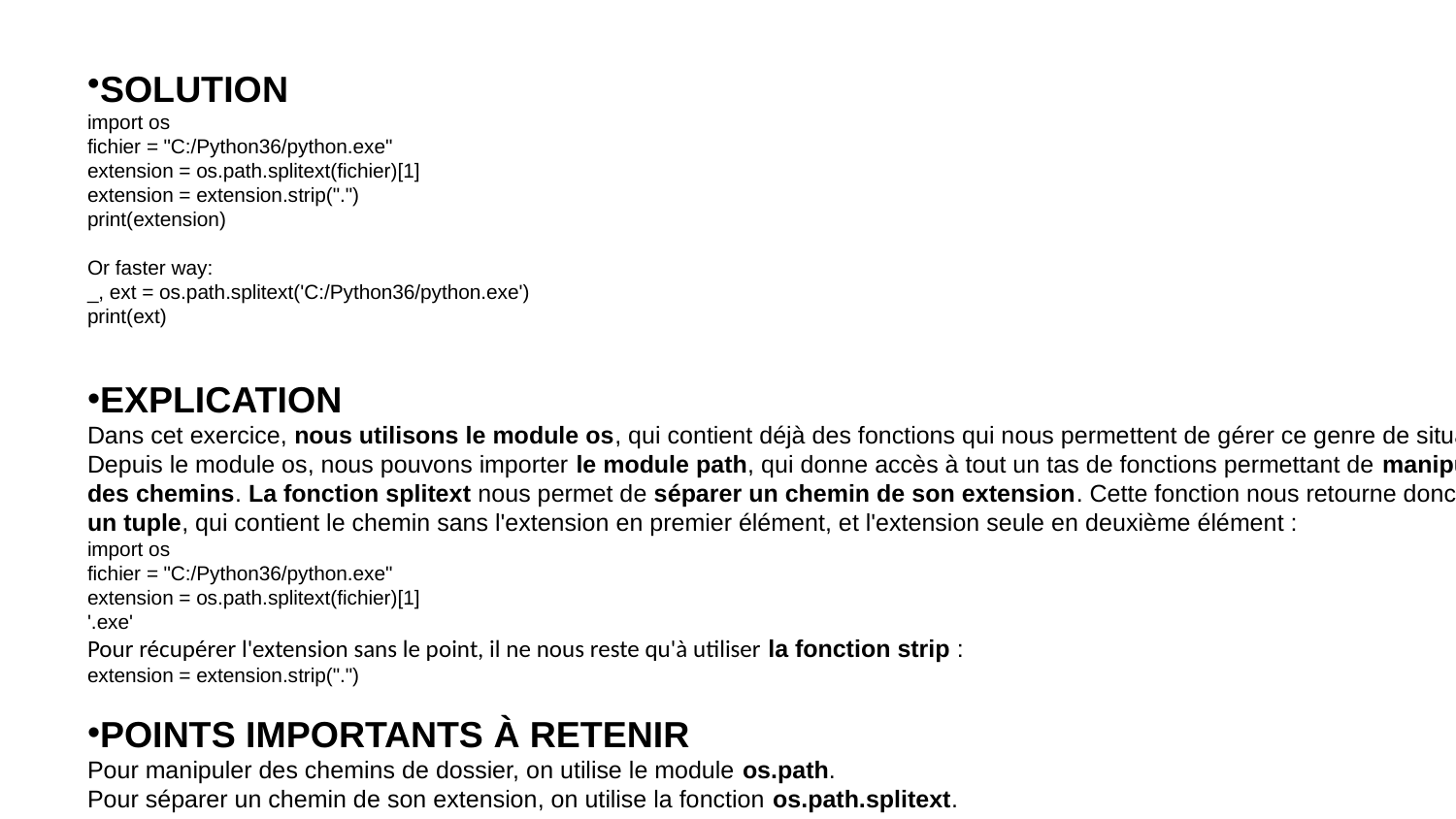

# Récupérer l'extension d'un fichier
SOLUTION
import os
fichier = "C:/Python36/python.exe"
extension = os.path.splitext(fichier)[1]
extension = extension.strip(".")
print(extension)

Or faster way:
_, ext = os.path.splitext('C:/Python36/python.exe')
print(ext)

EXPLICATION
Dans cet exercice, nous utilisons le module os, qui contient déjà des fonctions qui nous permettent de gérer ce genre de situations.
Depuis le module os, nous pouvons importer le module path, qui donne accès à tout un tas de fonctions permettant de manipuler
des chemins. La fonction splitext nous permet de séparer un chemin de son extension. Cette fonction nous retourne donc
un tuple, qui contient le chemin sans l'extension en premier élément, et l'extension seule en deuxième élément :
import os
fichier = "C:/Python36/python.exe"
extension = os.path.splitext(fichier)[1]
'.exe'
Pour récupérer l'extension sans le point, il ne nous reste qu'à utiliser la fonction strip :
extension = extension.strip(".")

POINTS IMPORTANTS À RETENIR
Pour manipuler des chemins de dossier, on utilise le module os.path.
Pour séparer un chemin de son extension, on utilise la fonction os.path.splitext.